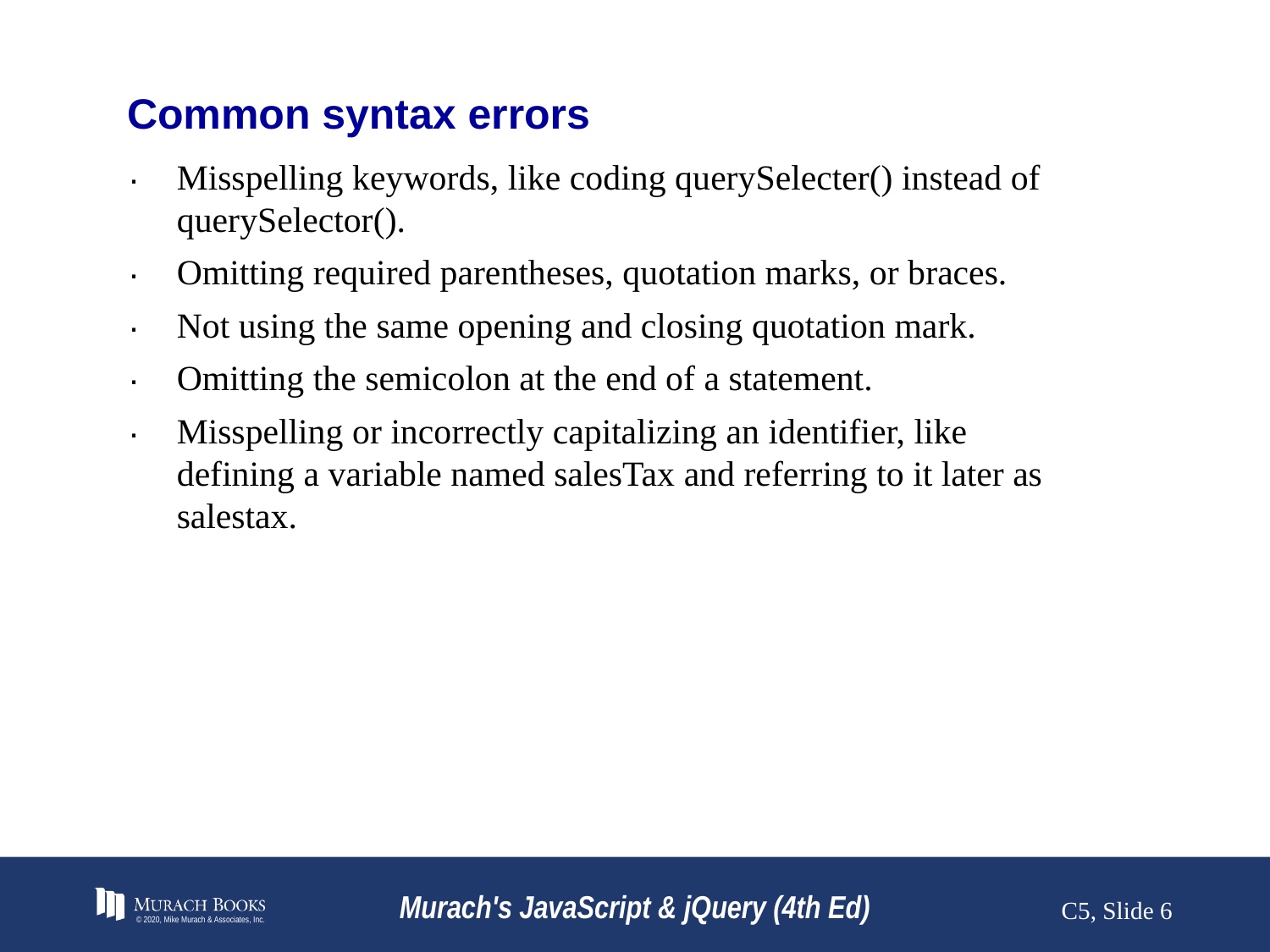

# Common syntax errors
Misspelling keywords, like coding querySelecter() instead of querySelector().
Omitting required parentheses, quotation marks, or braces.
Not using the same opening and closing quotation mark.
Omitting the semicolon at the end of a statement.
Misspelling or incorrectly capitalizing an identifier, like defining a variable named salesTax and referring to it later as salestax.

© 2020, Mike Murach & Associates, Inc.
Murach's JavaScript & jQuery (4th Ed)

C5, Slide 6